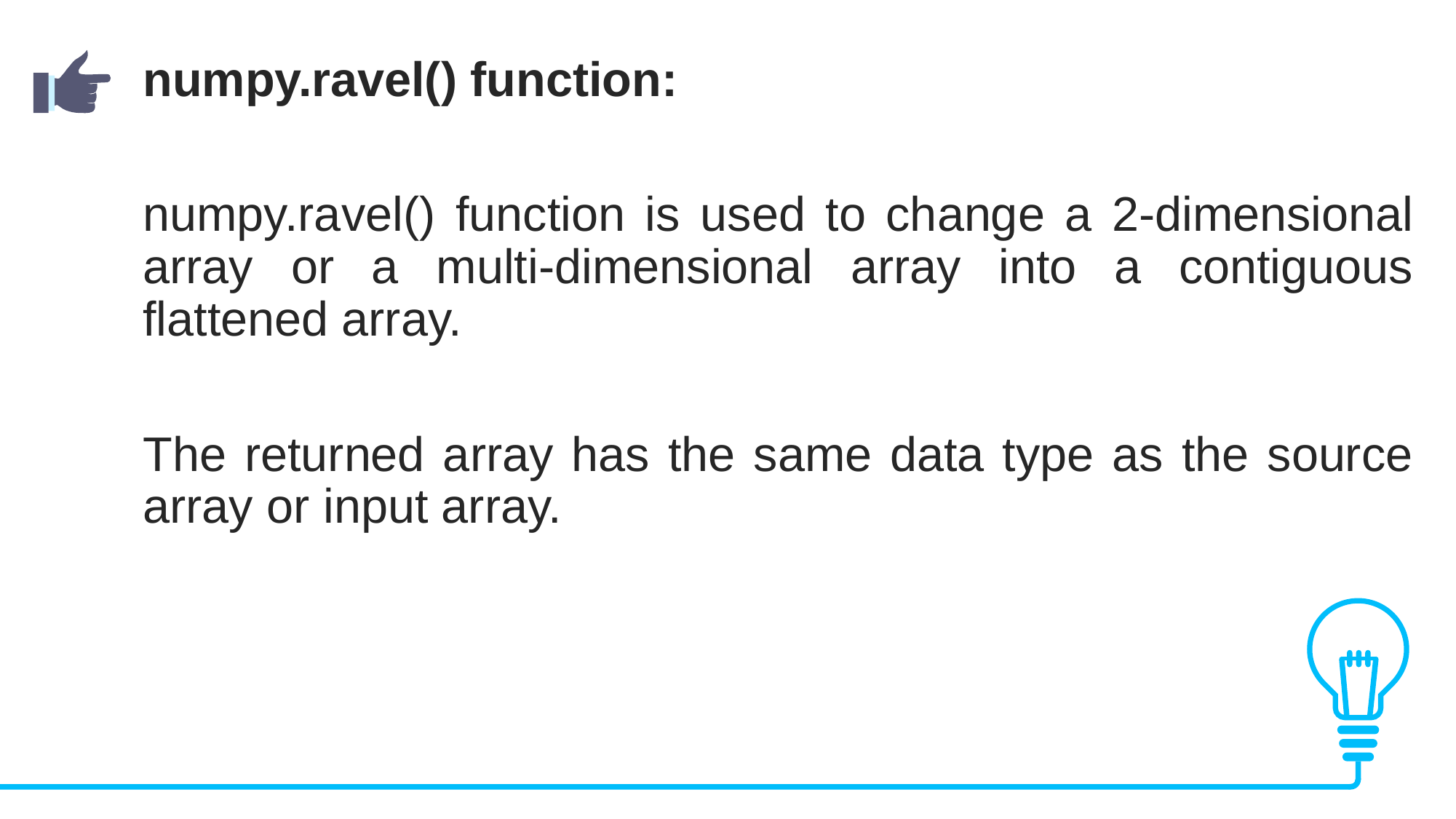

numpy.ravel() function:

numpy.ravel() function is used to change a 2-dimensional array or a multi-dimensional array into a contiguous flattened array.

The returned array has the same data type as the source array or input array.